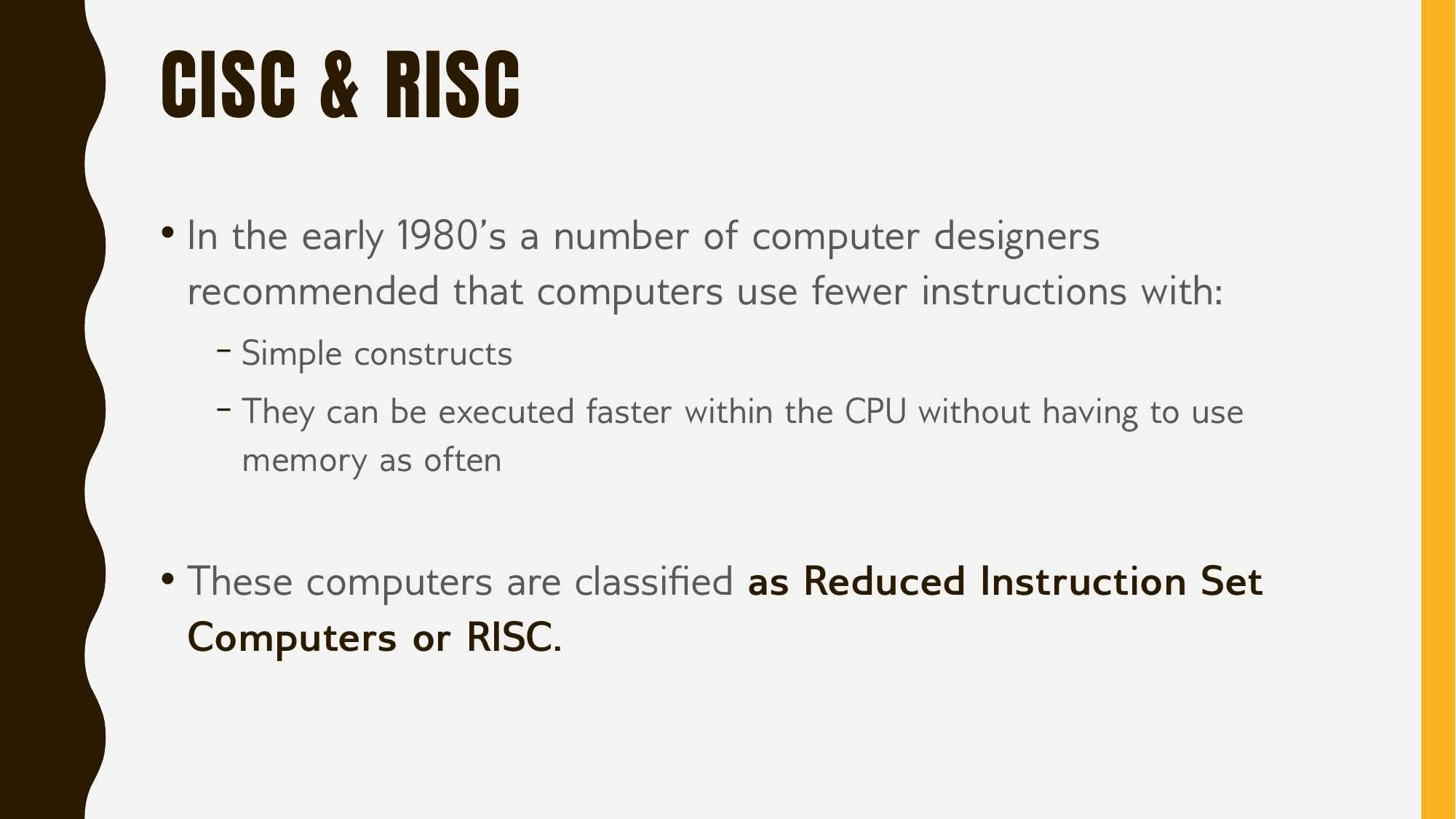

# CISC & RISC
In the early 1980’s a number of computer designers recommended that computers use fewer instructions with:
Simple constructs
They can be executed faster within the CPU without having to use memory as often

These computers are classified as Reduced Instruction Set Computers or RISC.